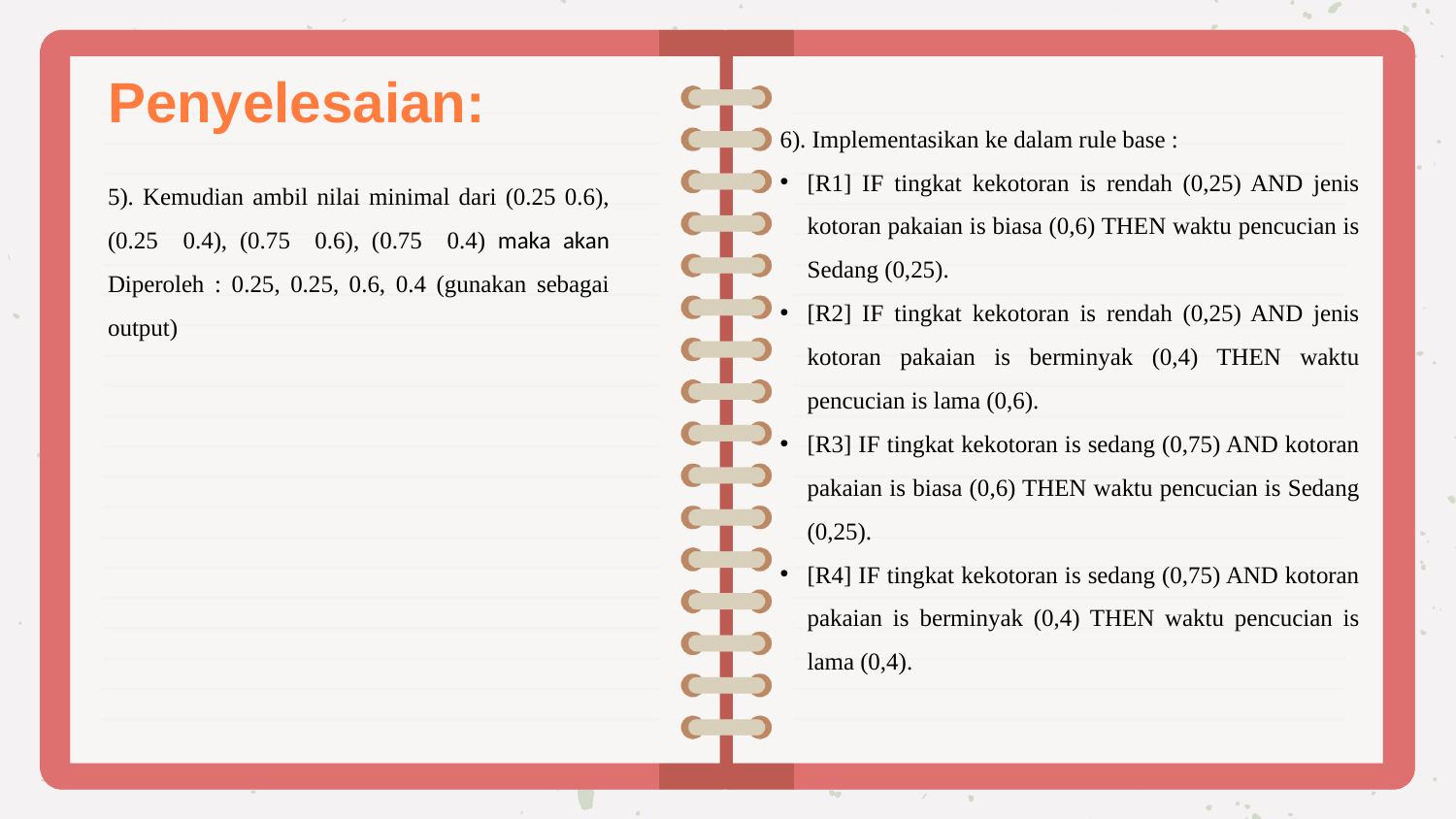

# Penyelesaian:
6). Implementasikan ke dalam rule base :
[R1] IF tingkat kekotoran is rendah (0,25) AND jenis kotoran pakaian is biasa (0,6) THEN waktu pencucian is Sedang (0,25).
[R2] IF tingkat kekotoran is rendah (0,25) AND jenis kotoran pakaian is berminyak (0,4) THEN waktu pencucian is lama (0,6).
[R3] IF tingkat kekotoran is sedang (0,75) AND kotoran pakaian is biasa (0,6) THEN waktu pencucian is Sedang (0,25).
[R4] IF tingkat kekotoran is sedang (0,75) AND kotoran pakaian is berminyak (0,4) THEN waktu pencucian is lama (0,4).
5). Kemudian ambil nilai minimal dari (0.25 0.6), (0.25  0.4), (0.75  0.6), (0.75  0.4) maka akan Diperoleh : 0.25, 0.25, 0.6, 0.4 (gunakan sebagai output)